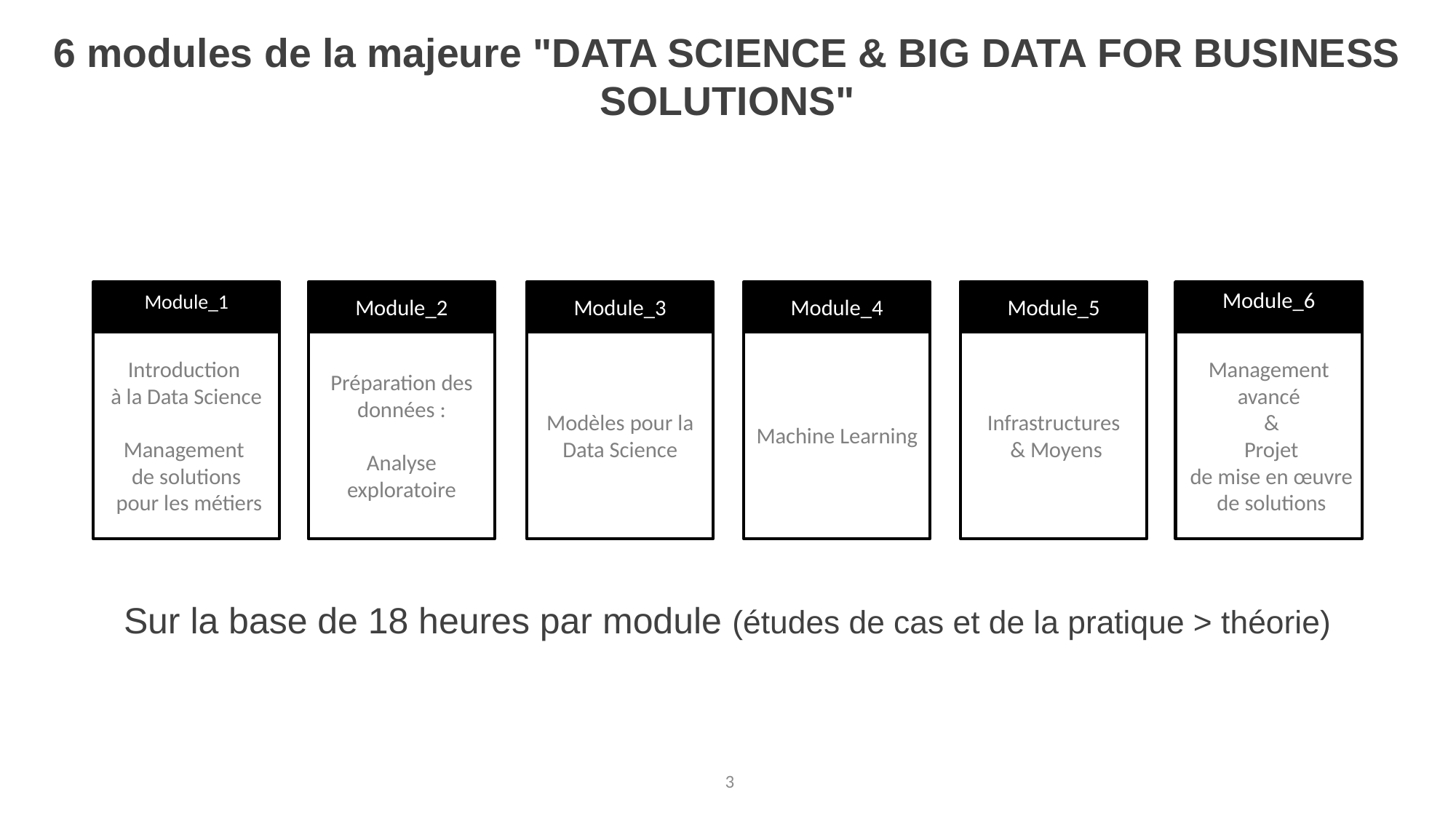

6 modules de la majeure "DATA SCIENCE & BIG DATA FOR BUSINESS SOLUTIONS"

Module_4

Machine Learning

Module_1

Introduction
à la Data Science

Management
de solutions
 pour les métiers

Module_2

Préparation des
données :

Analyse
exploratoire

Module_3

Modèles pour la Data Science

Module_5

Infrastructures
 & Moyens

Module_6

Management avancé
 &
 Projet
 de mise en œuvre
 de solutions
Sur la base de 18 heures par module (études de cas et de la pratique > théorie)
3